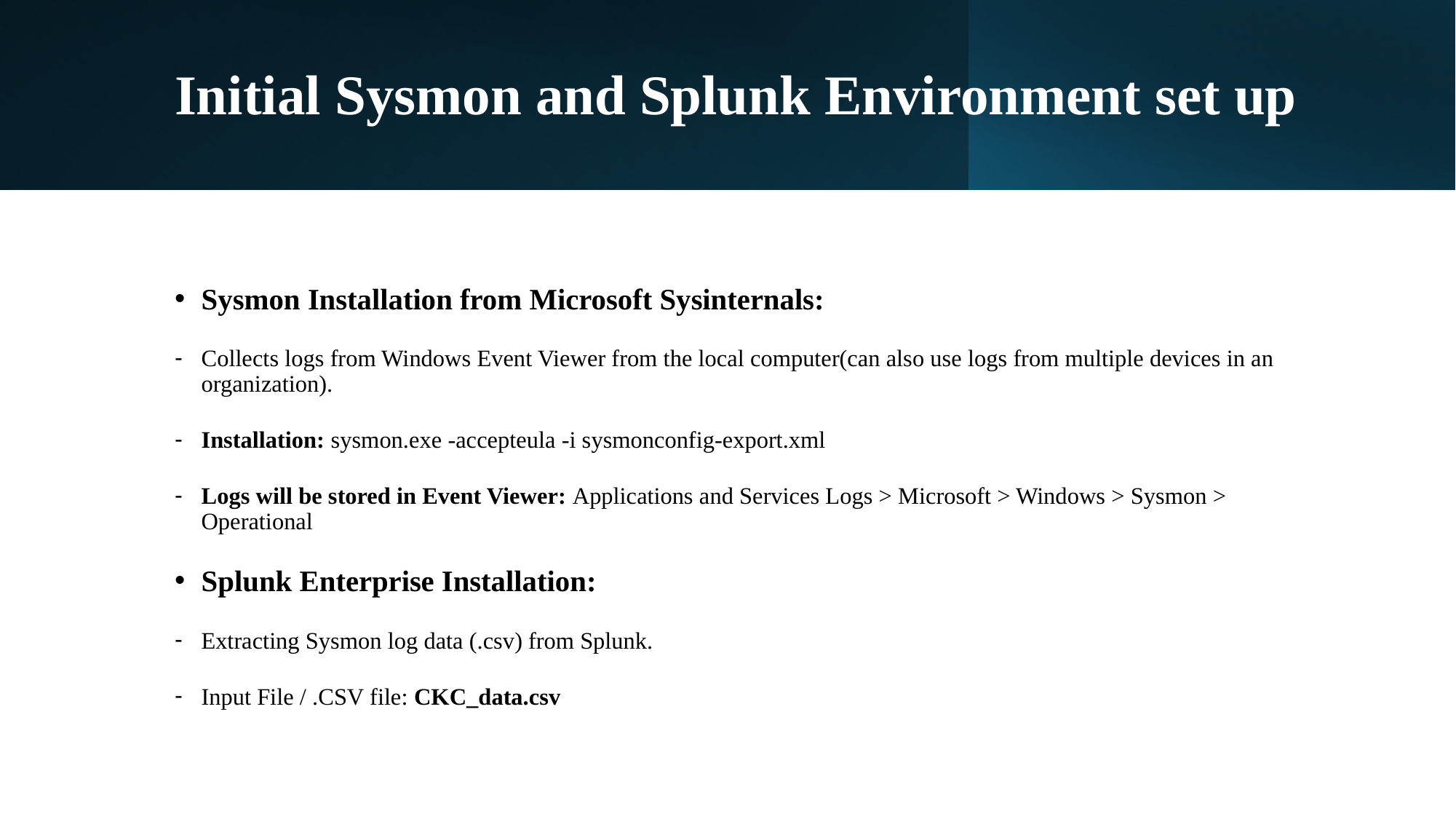

# Initial Sysmon and Splunk Environment set up
Sysmon Installation from Microsoft Sysinternals:
Collects logs from Windows Event Viewer from the local computer(can also use logs from multiple devices in an organization).
Installation: sysmon.exe -accepteula -i sysmonconfig-export.xml
Logs will be stored in Event Viewer: Applications and Services Logs > Microsoft > Windows > Sysmon > Operational
Splunk Enterprise Installation:
Extracting Sysmon log data (.csv) from Splunk.
Input File / .CSV file: CKC_data.csv